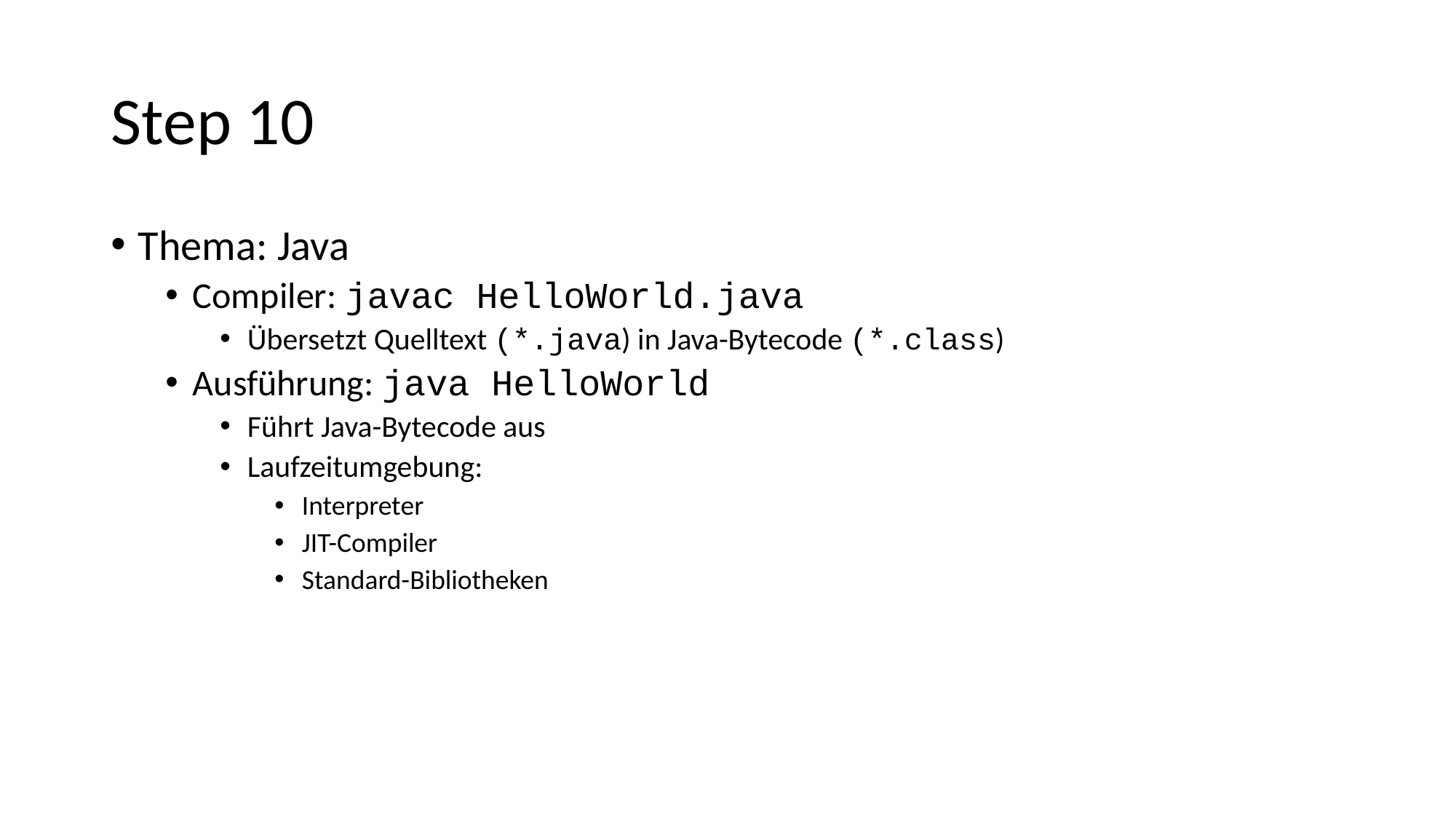

# Step 10
Thema: Java
Compiler: javac HelloWorld.java
Übersetzt Quelltext (*.java) in Java-Bytecode (*.class)
Ausführung: java HelloWorld
Führt Java-Bytecode aus
Laufzeitumgebung:
Interpreter
JIT-Compiler
Standard-Bibliotheken